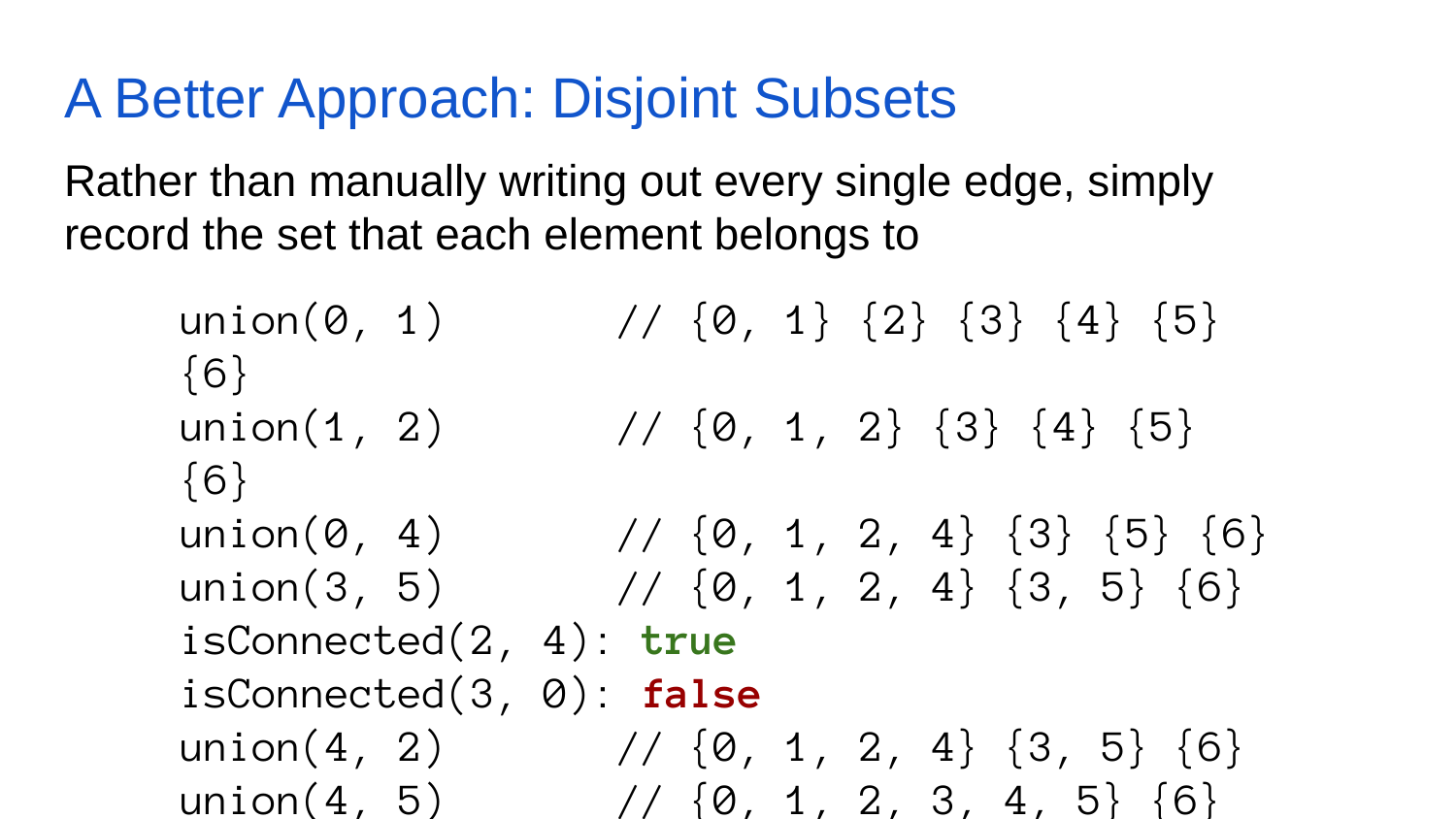

# A Better Approach: Disjoint Subsets
Rather than manually writing out every single edge, simply record the set that each element belongs to
union(0, 1)		// {0, 1} {2} {3} {4} {5} {6}
union(1, 2)		// {0, 1, 2} {3} {4} {5} {6}
union(0, 4)		// {0, 1, 2, 4} {3} {5} {6}
union(3, 5)		// {0, 1, 2, 4} {3, 5} {6}
isConnected(2, 4): true
isConnected(3, 0): false
union(4, 2)		// {0, 1, 2, 4} {3, 5} {6}
union(4, 5)		// {0, 1, 2, 3, 4, 5} {6}
isConnected(1, 3): true